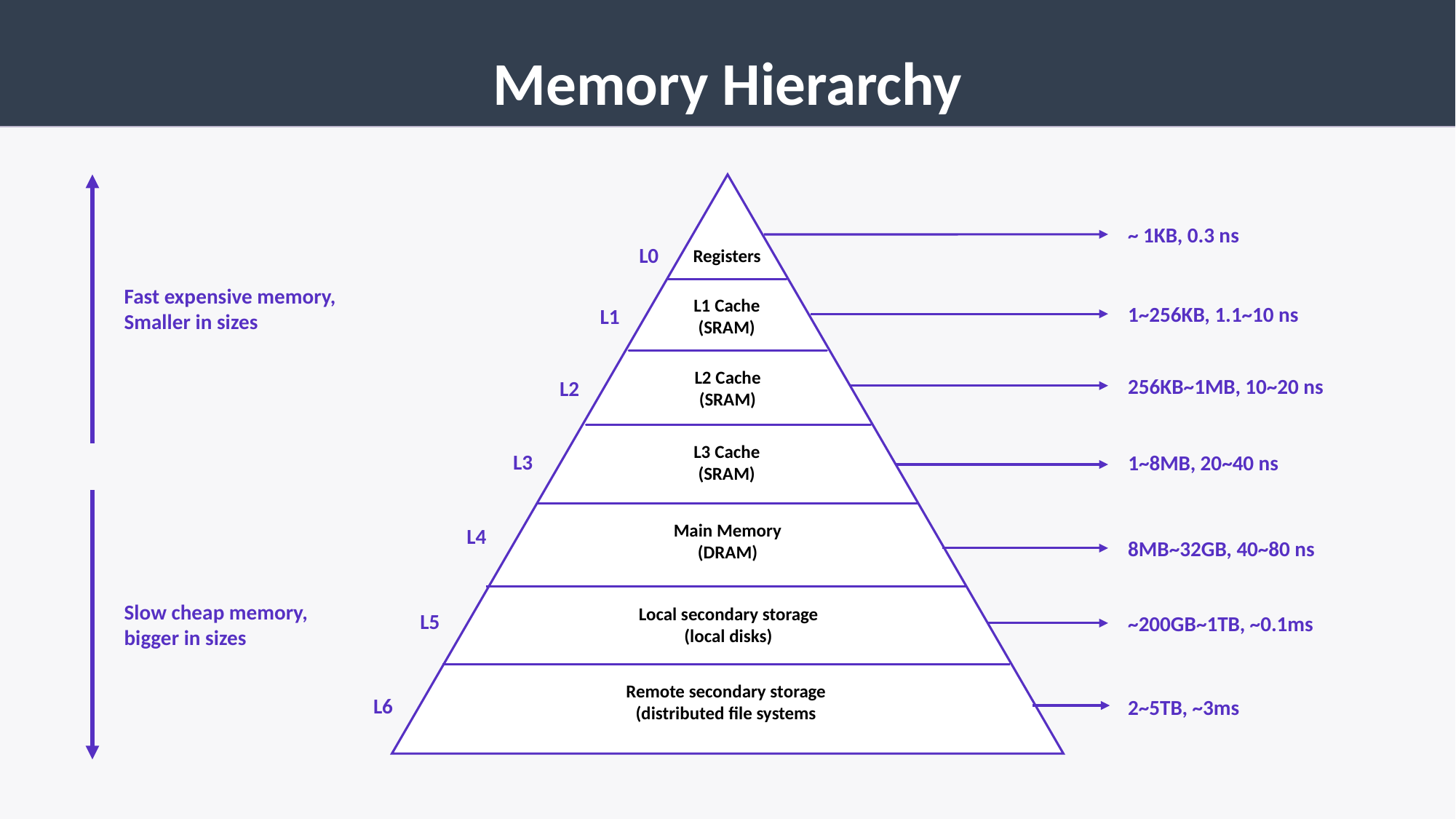

Memory Hierarchy

Registers
L1 Cache
(SRAM)
L2 Cache
(SRAM)
L3 Cache
(SRAM)
Main Memory
(DRAM)
Local secondary storage
(local disks)
Remote secondary storage
(distributed file systems
~ 1KB, 0.3 ns
L0
Fast expensive memory,
Smaller in sizes
1~256KB, 1.1~10 ns
L1
256KB~1MB, 10~20 ns
L2
L3
1~8MB, 20~40 ns
L4
8MB~32GB, 40~80 ns
Slow cheap memory,
bigger in sizes
L5
~200GB~1TB, ~0.1ms
L6
2~5TB, ~3ms